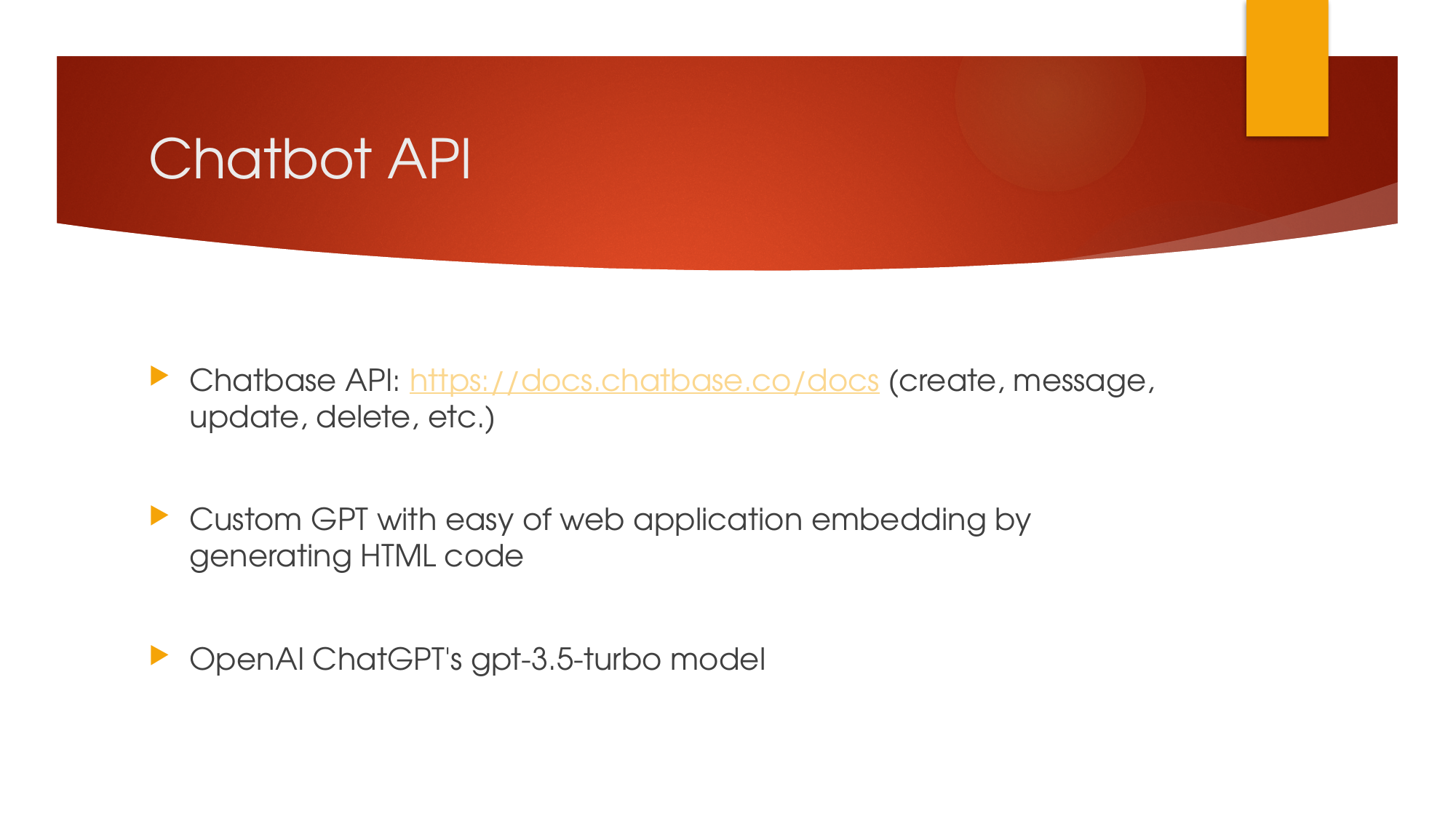

# Chatbot API

Chatbase API: https://docs.chatbase.co/docs (create, message, update, delete, etc.)

Custom GPT with easy of web application embedding by generating HTML code

OpenAI ChatGPT's gpt-3.5-turbo model